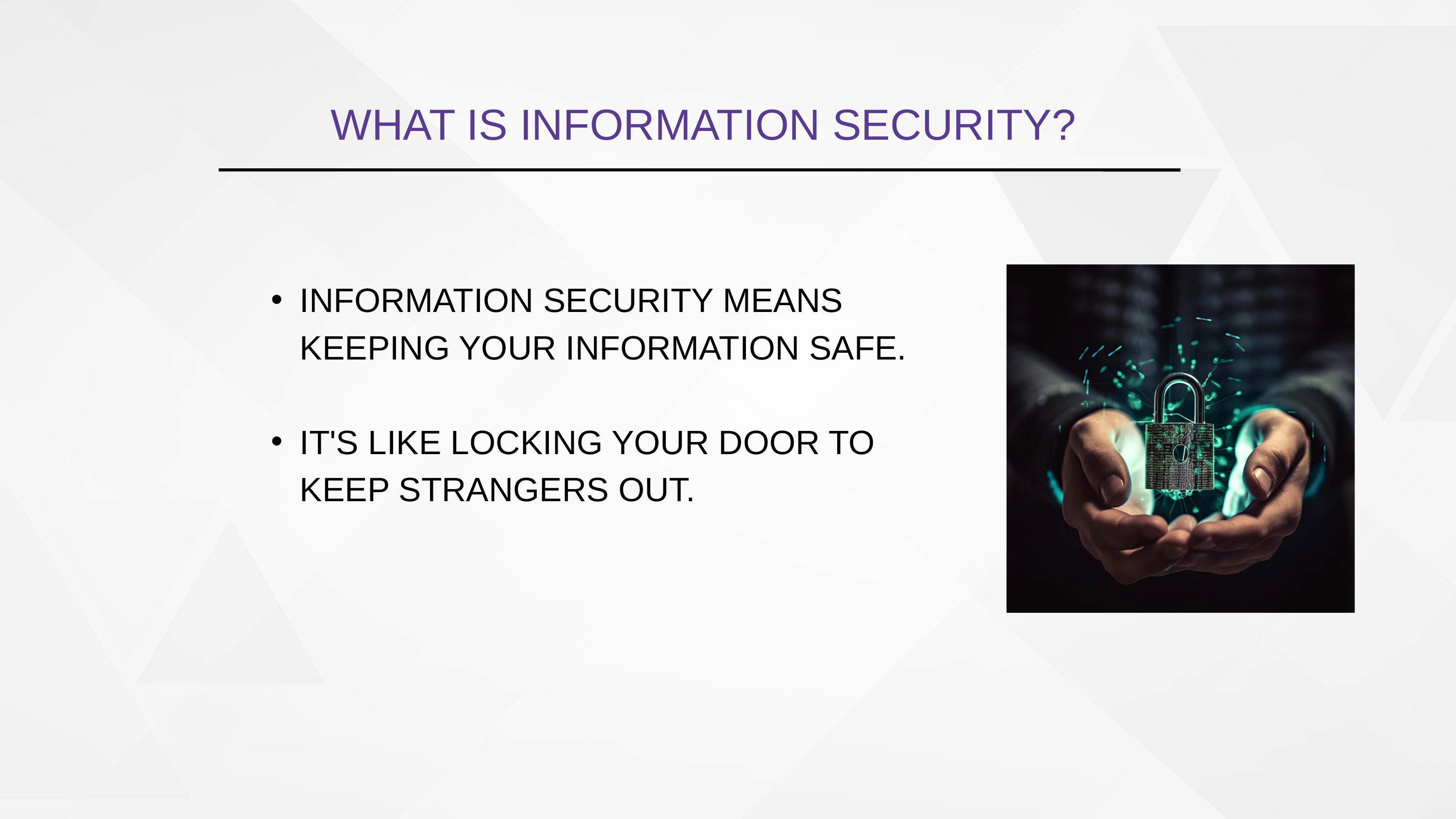

WHAT IS INFORMATION SECURITY?

INFORMATION SECURITY MEANS KEEPING YOUR INFORMATION SAFE.

IT'S LIKE LOCKING YOUR DOOR TO KEEP STRANGERS OUT.